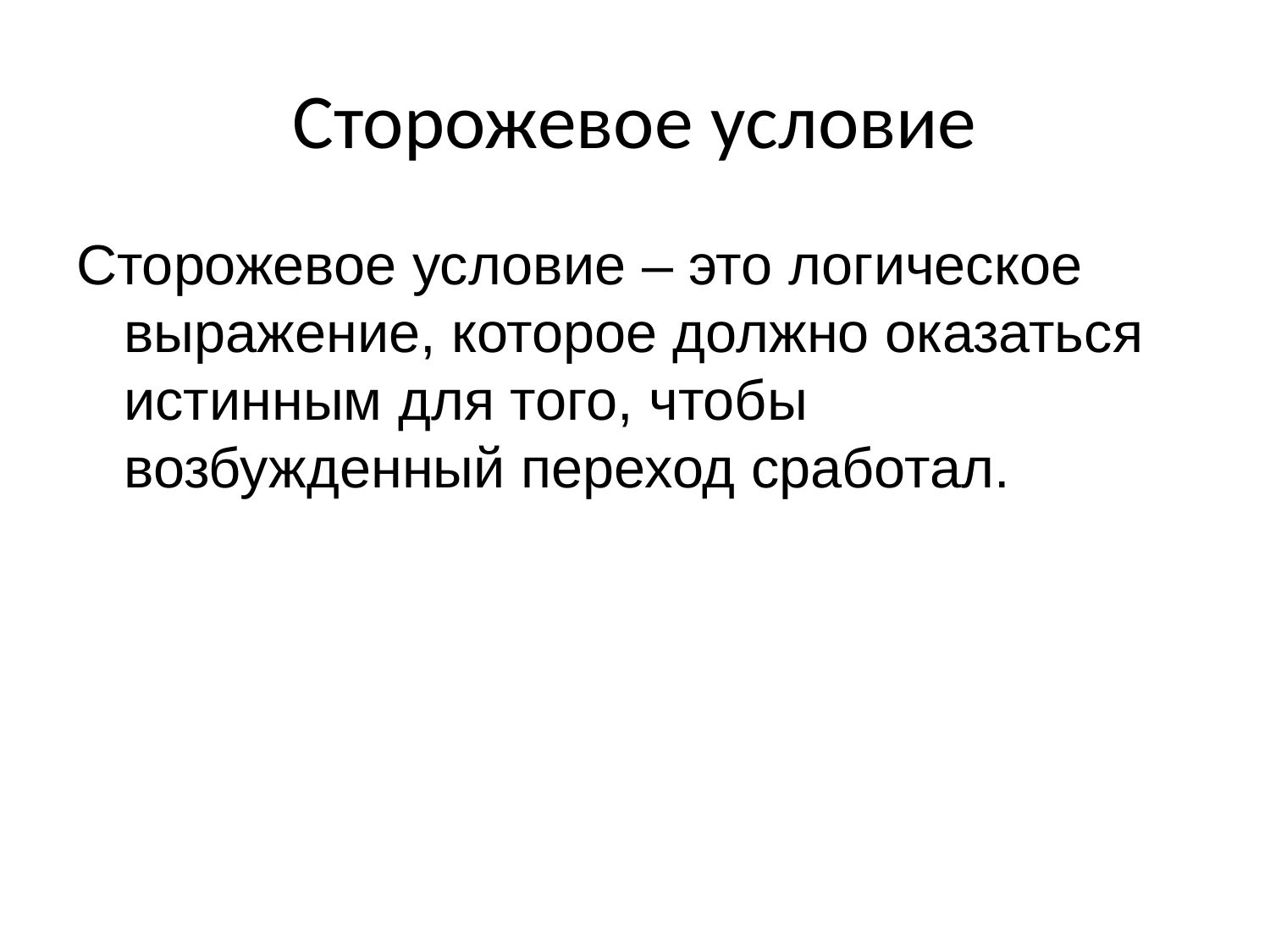

# Сторожевое условие
Сторожевое условие – это логическое выражение, которое должно оказаться истинным для того, чтобы возбужденный переход сработал.